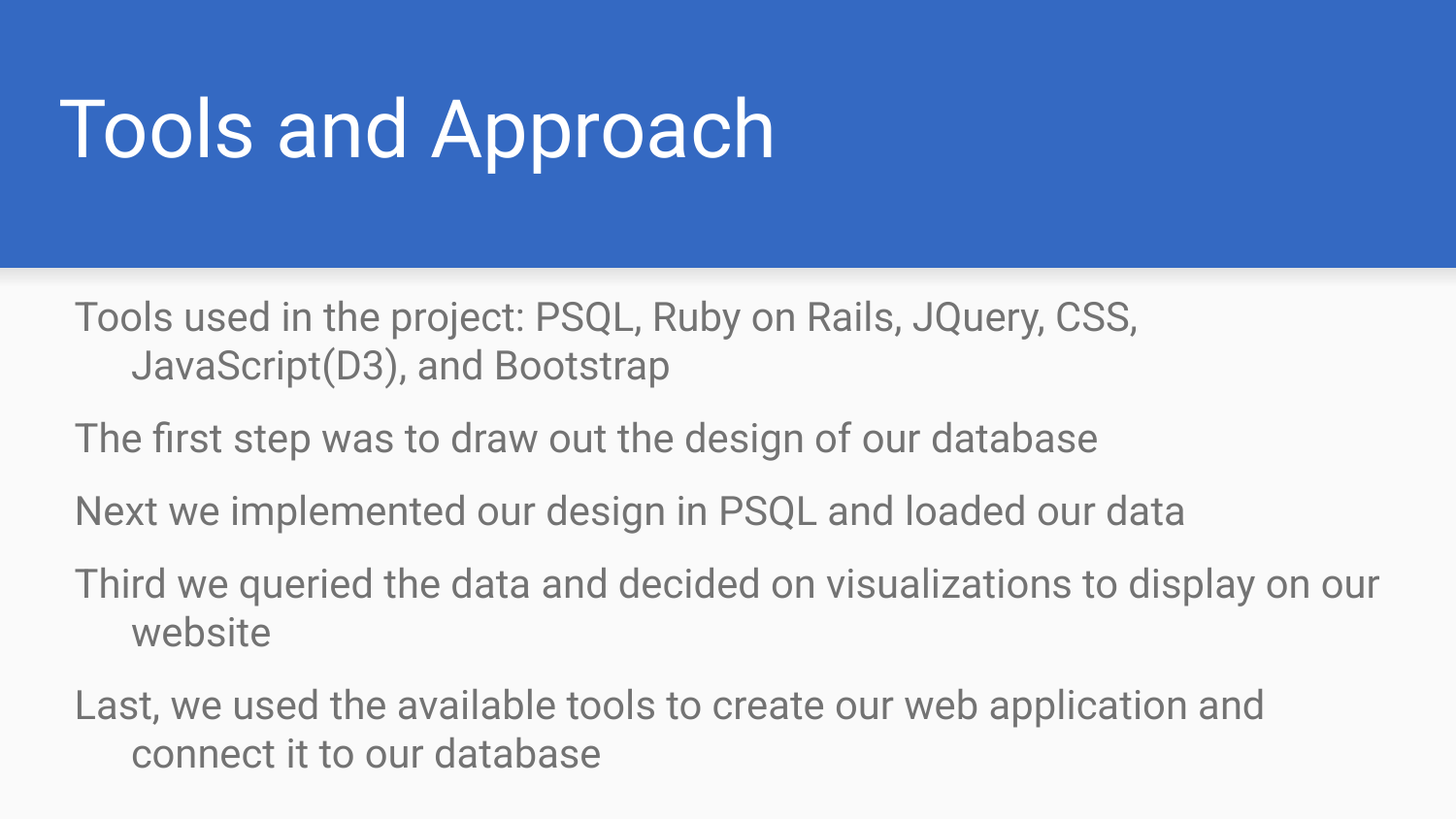

# Tools and Approach
Tools used in the project: PSQL, Ruby on Rails, JQuery, CSS, JavaScript(D3), and Bootstrap
The first step was to draw out the design of our database
Next we implemented our design in PSQL and loaded our data
Third we queried the data and decided on visualizations to display on our website
Last, we used the available tools to create our web application and connect it to our database